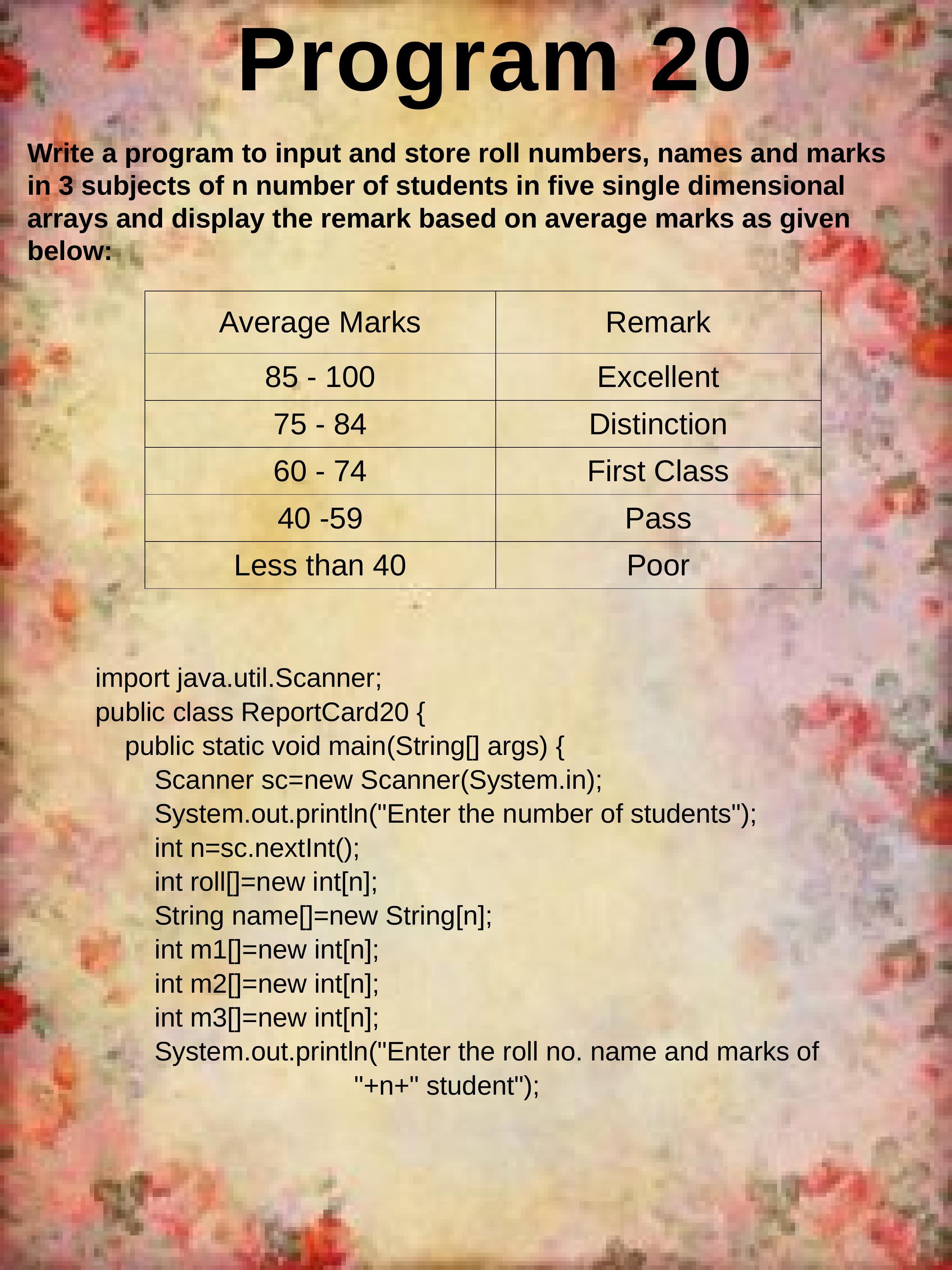

# Program 20
Write a program to input and store roll numbers, names and marks in 3 subjects of n number of students in five single dimensional arrays and display the remark based on average marks as given below:
| Average Marks | Remark |
| --- | --- |
| 85 - 100 | Excellent |
| 75 - 84 | Distinction |
| 60 - 74 | First Class |
| 40 -59 | Pass |
| Less than 40 | Poor |
import java.util.Scanner;
public class ReportCard20 {
    public static void main(String[] args) {
        Scanner sc=new Scanner(System.in);
        System.out.println("Enter the number of students");
        int n=sc.nextInt();
        int roll[]=new int[n];
        String name[]=new String[n];
        int m1[]=new int[n];
        int m2[]=new int[n];
        int m3[]=new int[n];
        System.out.println("Enter the roll no. name and marks of                                                "+n+" student");